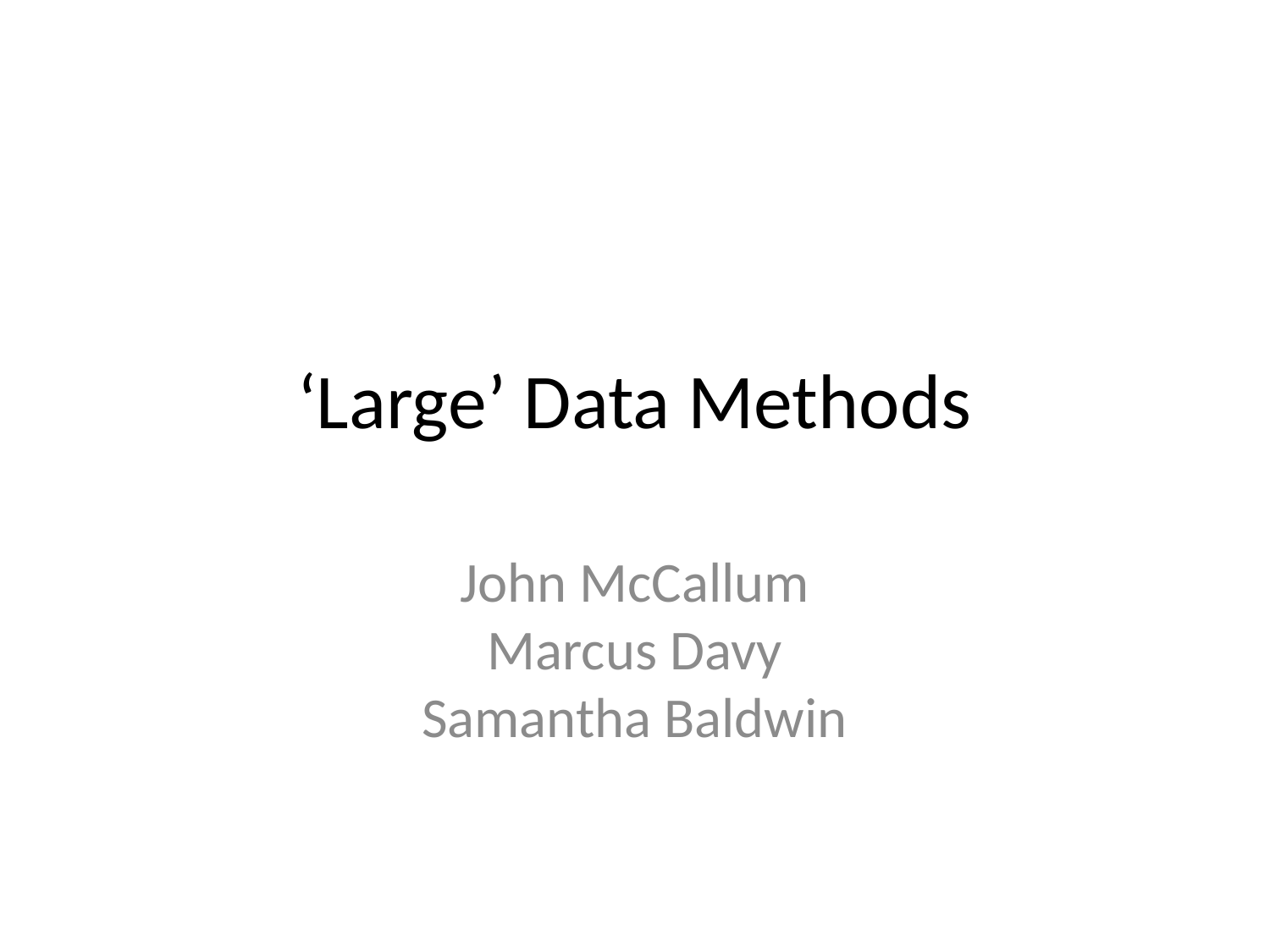

‘Large’ Data Methods
John McCallum
Marcus Davy
Samantha Baldwin